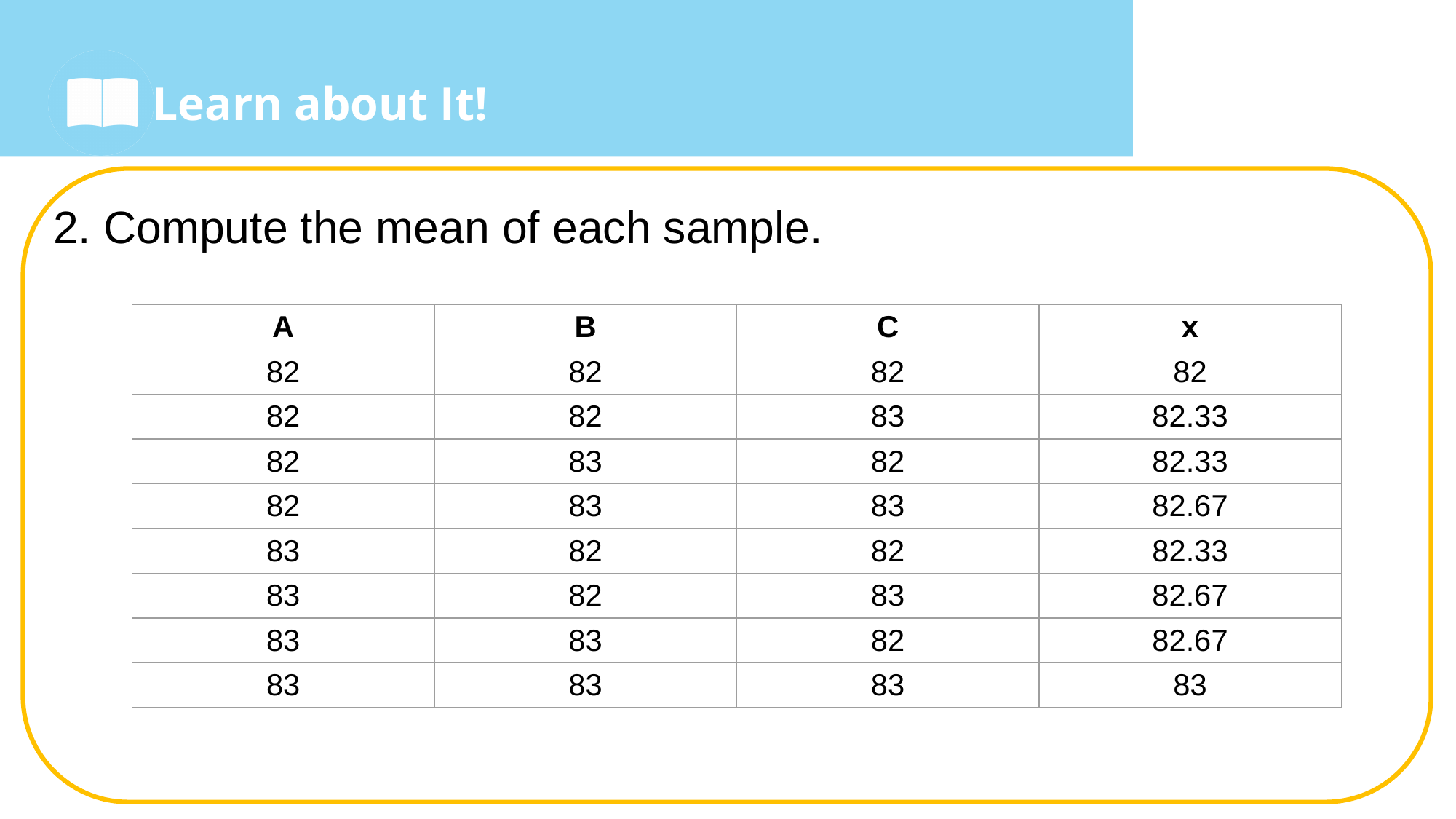

2. Compute the mean of each sample.
| A | B | C | x |
| --- | --- | --- | --- |
| 82 | 82 | 82 | 82 |
| 82 | 82 | 83 | 82.33 |
| 82 | 83 | 82 | 82.33 |
| 82 | 83 | 83 | 82.67 |
| 83 | 82 | 82 | 82.33 |
| 83 | 82 | 83 | 82.67 |
| 83 | 83 | 82 | 82.67 |
| 83 | 83 | 83 | 83 |